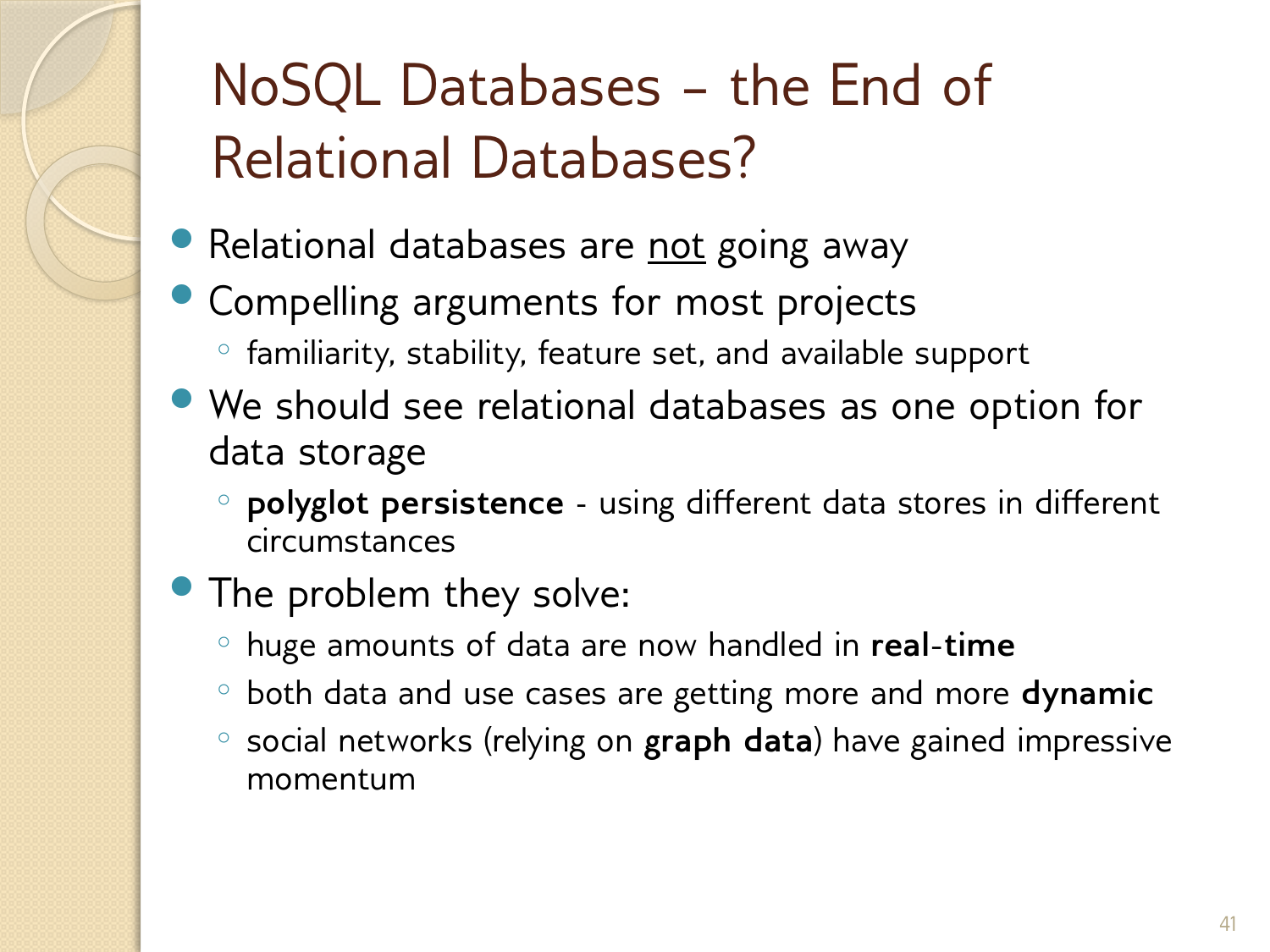

# NoSQL Databases – the End of Relational Databases?
Relational databases are not going away
Compelling arguments for most projects
familiarity, stability, feature set, and available support
We should see relational databases as one option for data storage
polyglot persistence - using different data stores in different circumstances
The problem they solve:
huge amounts of data are now handled in real-time
both data and use cases are getting more and more dynamic
social networks (relying on graph data) have gained impressive momentum
41